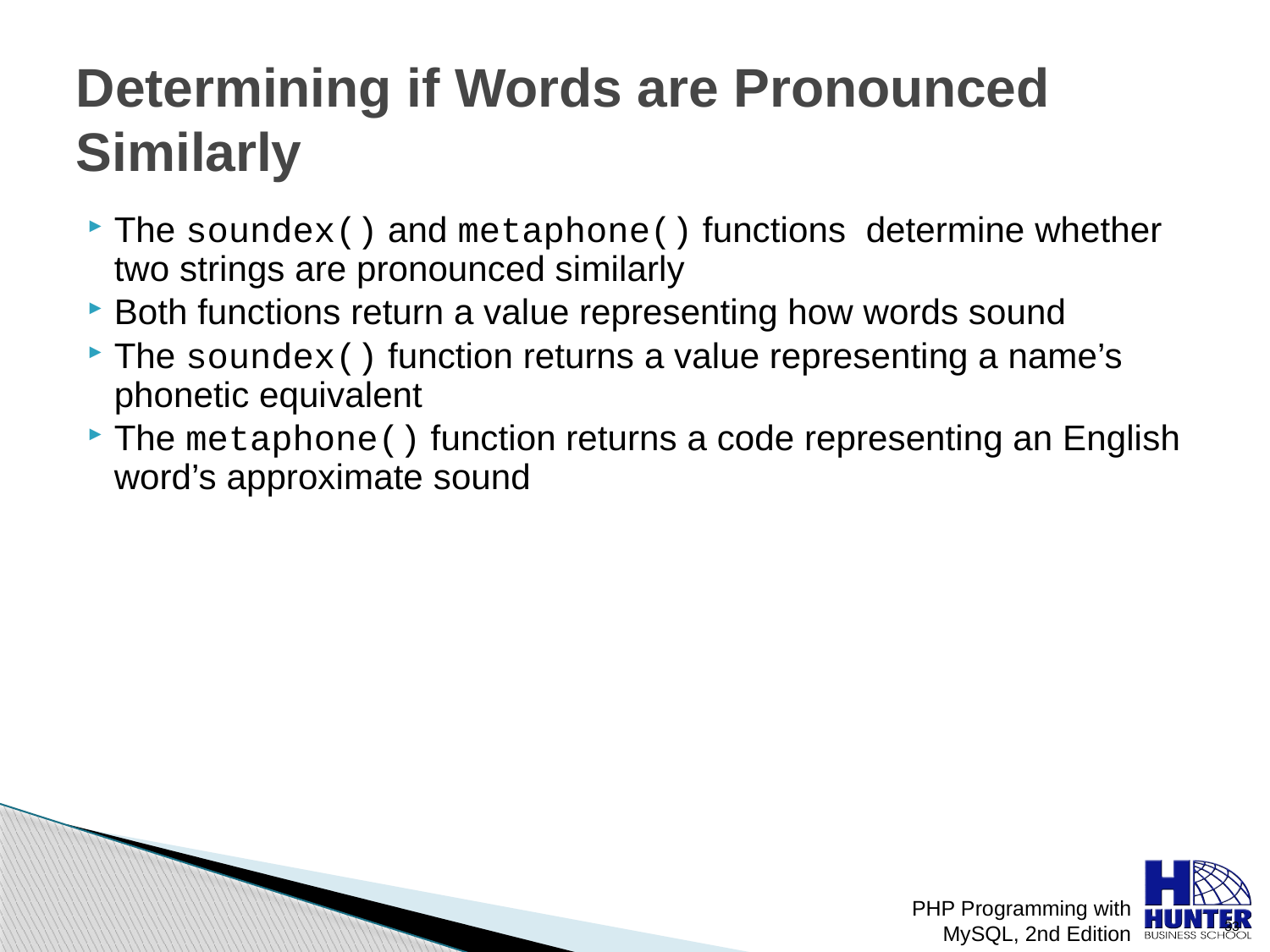

# Determining if Words are Pronounced Similarly
The soundex() and metaphone() functions  determine whether two strings are pronounced similarly
Both functions return a value representing how words sound
The soundex() function returns a value representing a name’s phonetic equivalent
The metaphone() function returns a code representing an English word’s approximate sound
PHP Programming with MySQL, 2nd Edition
 33